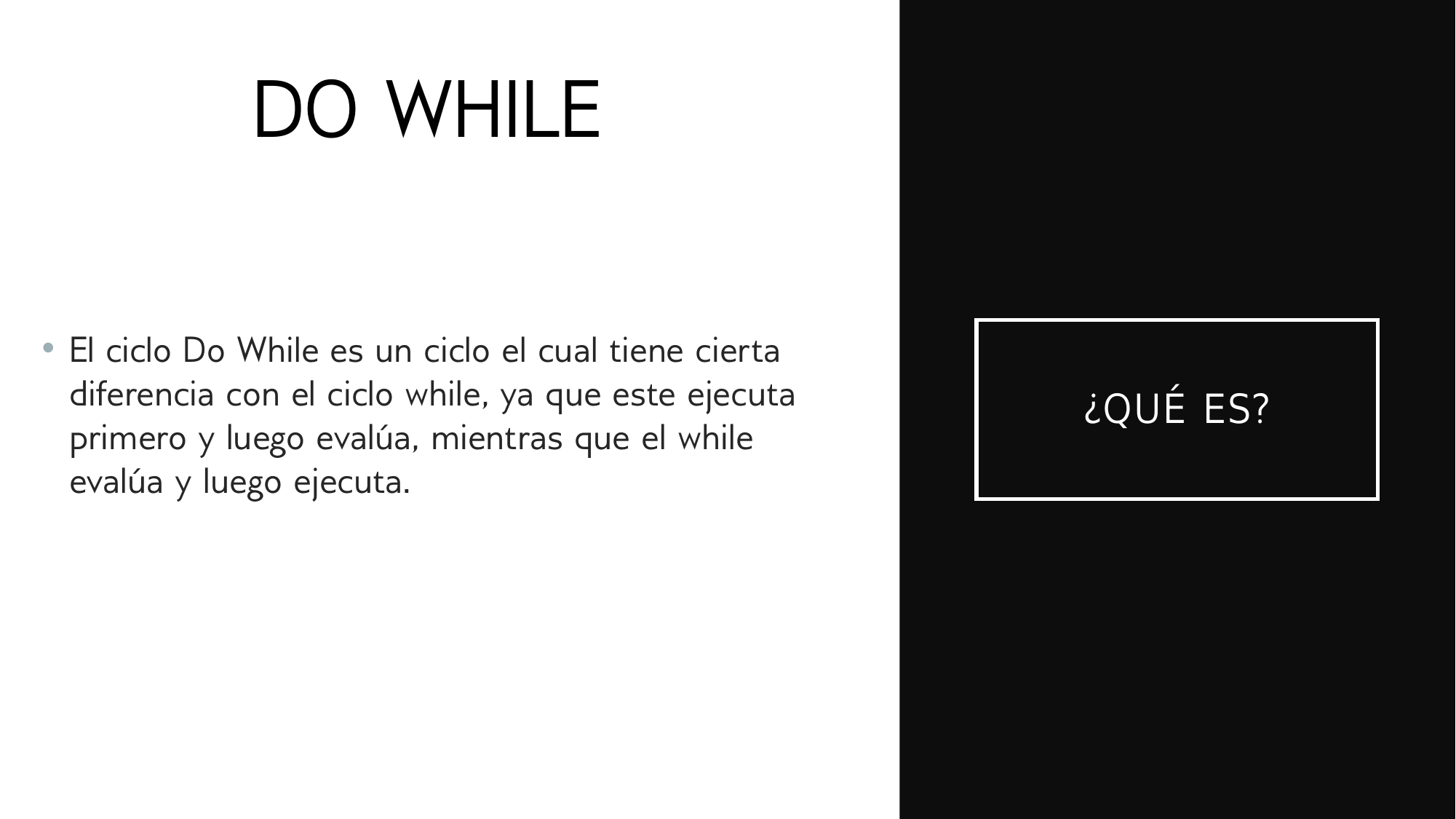

DO WHILE
El ciclo Do While es un ciclo el cual tiene cierta diferencia con el ciclo while, ya que este ejecuta primero y luego evalúa, mientras que el while evalúa y luego ejecuta.
# ¿Qué ES?